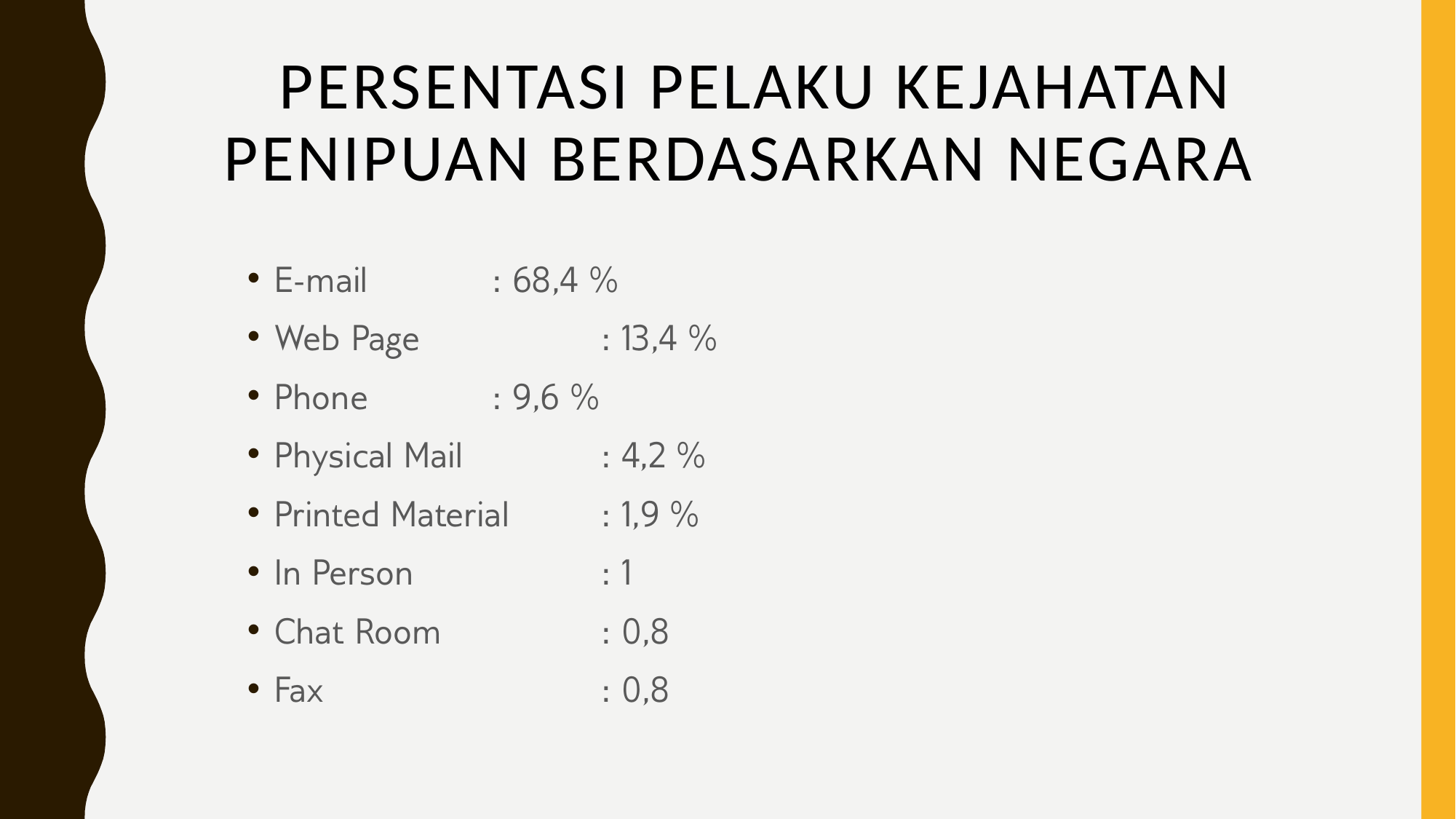

# PERSENTASI PELAKU KEJAHATAN PENIPUAN BERDASARKAN NEGARA
E-mail		: 68,4 %
Web Page		: 13,4 %
Phone		: 9,6 %
Physical Mail		: 4,2 %
Printed Material	: 1,9 %
In Person		: 1
Chat Room		: 0,8
Fax			: 0,8